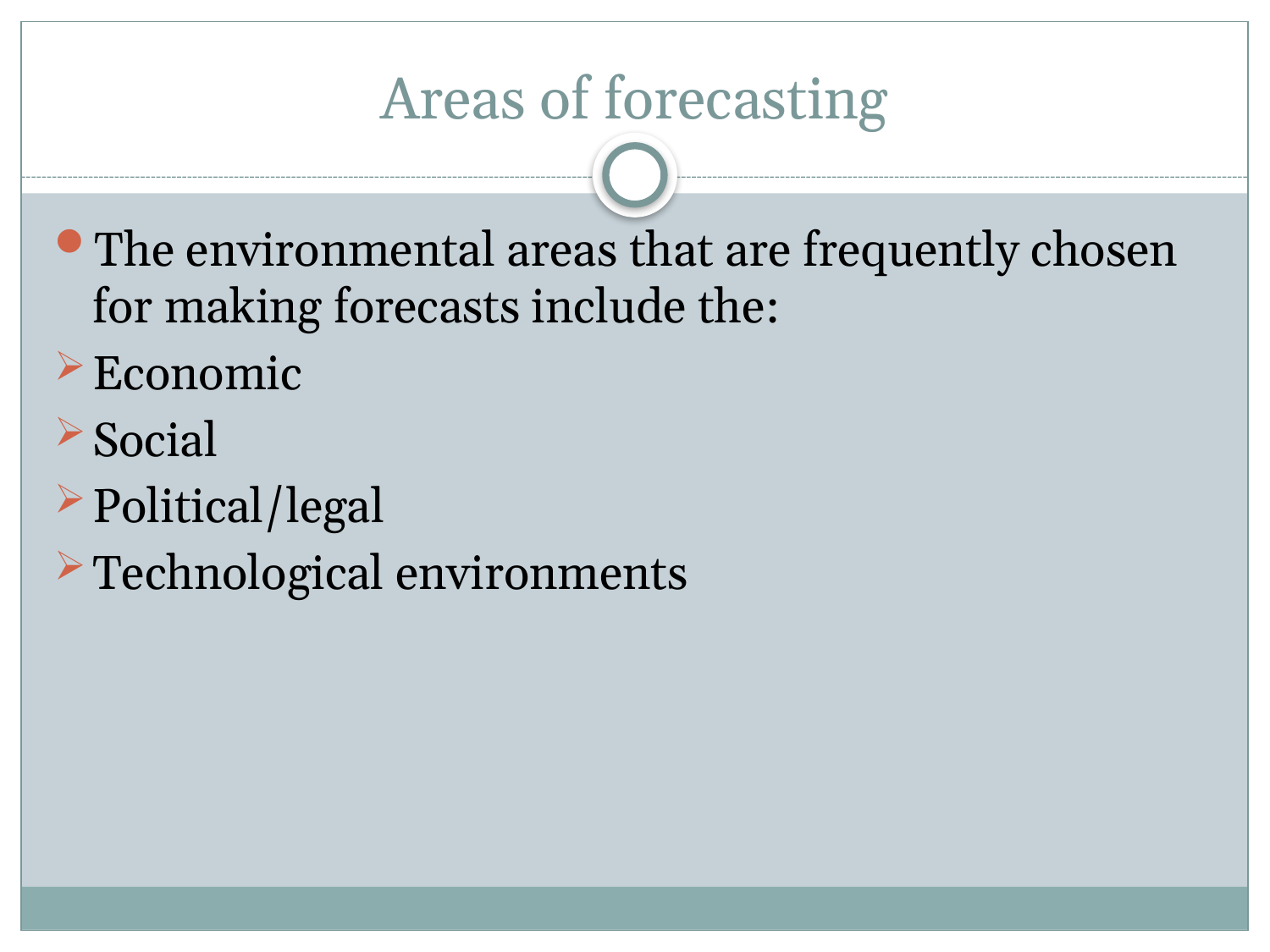

# Areas of forecasting
The environmental areas that are frequently chosen for making forecasts include the:
Economic
Social
Political/legal
Technological environments